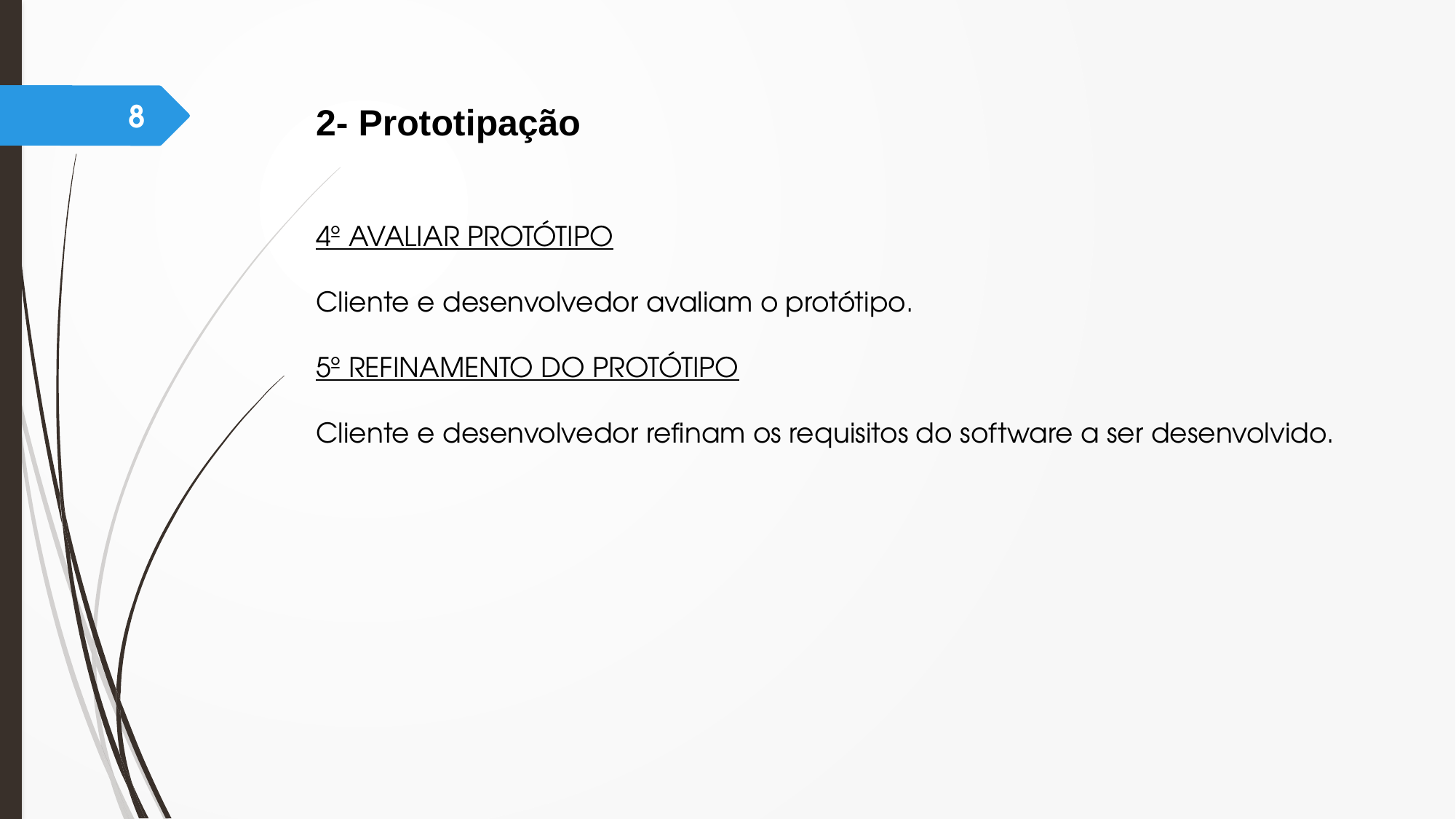

8
2- Prototipação

4º AVALIAR PROTÓTIPO

Cliente e desenvolvedor avaliam o protótipo.

5º REFINAMENTO DO PROTÓTIPO

Cliente e desenvolvedor refinam os requisitos do software a ser desenvolvido.